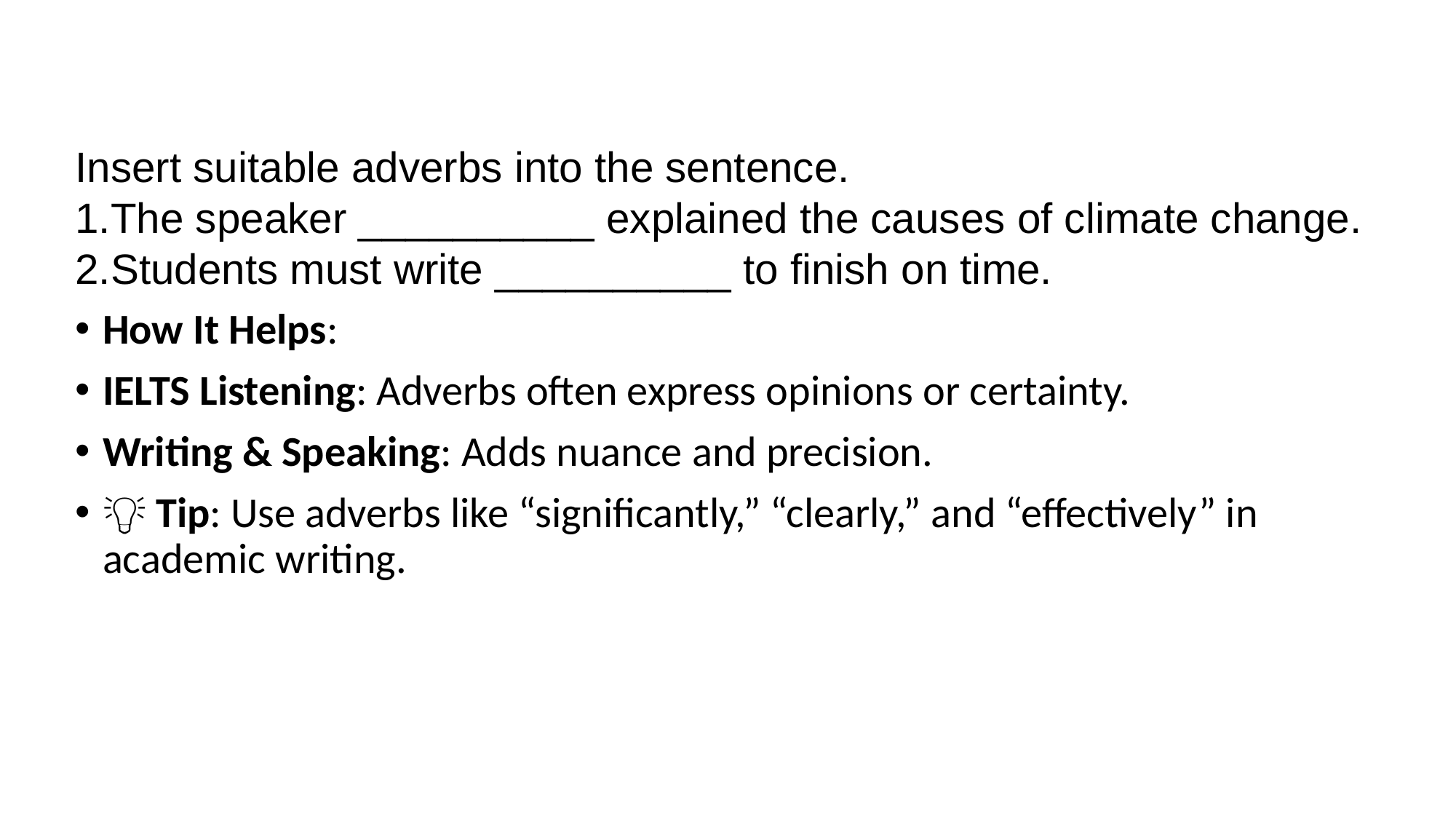

Insert suitable adverbs into the sentence.
The speaker __________ explained the causes of climate change.
Students must write __________ to finish on time.
How It Helps:
IELTS Listening: Adverbs often express opinions or certainty.
Writing & Speaking: Adds nuance and precision.
💡 Tip: Use adverbs like “significantly,” “clearly,” and “effectively” in academic writing.